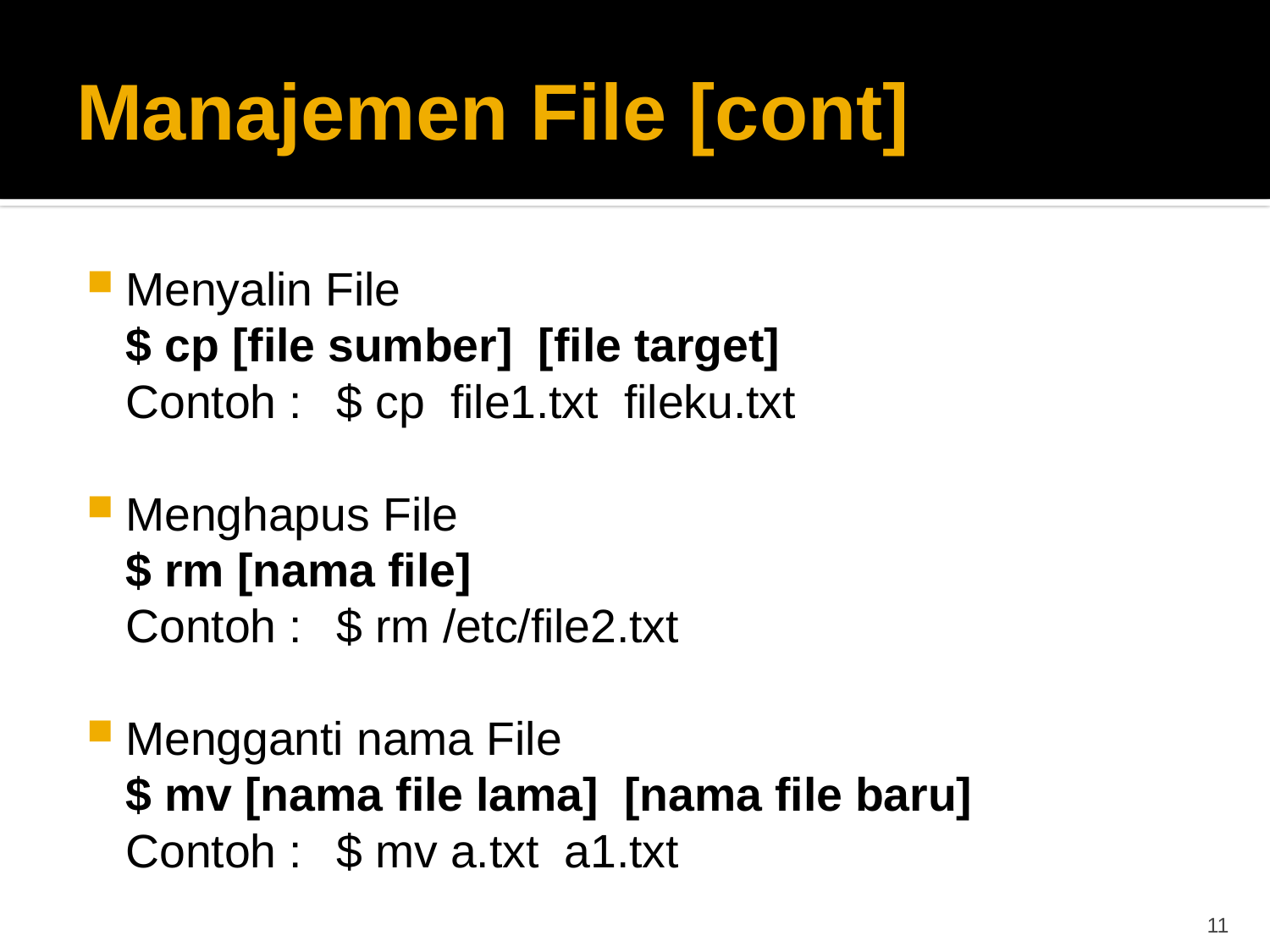

# Manajemen File [cont]
Menyalin File
		$ cp [file sumber]  [file target]
		Contoh :		$ cp  file1.txt  fileku.txt

Menghapus File
		$ rm [nama file]
		Contoh : 		$ rm /etc/file2.txt

Mengganti nama File
		$ mv [nama file lama]  [nama file baru]
		Contoh :		$ mv a.txt  a1.txt

11